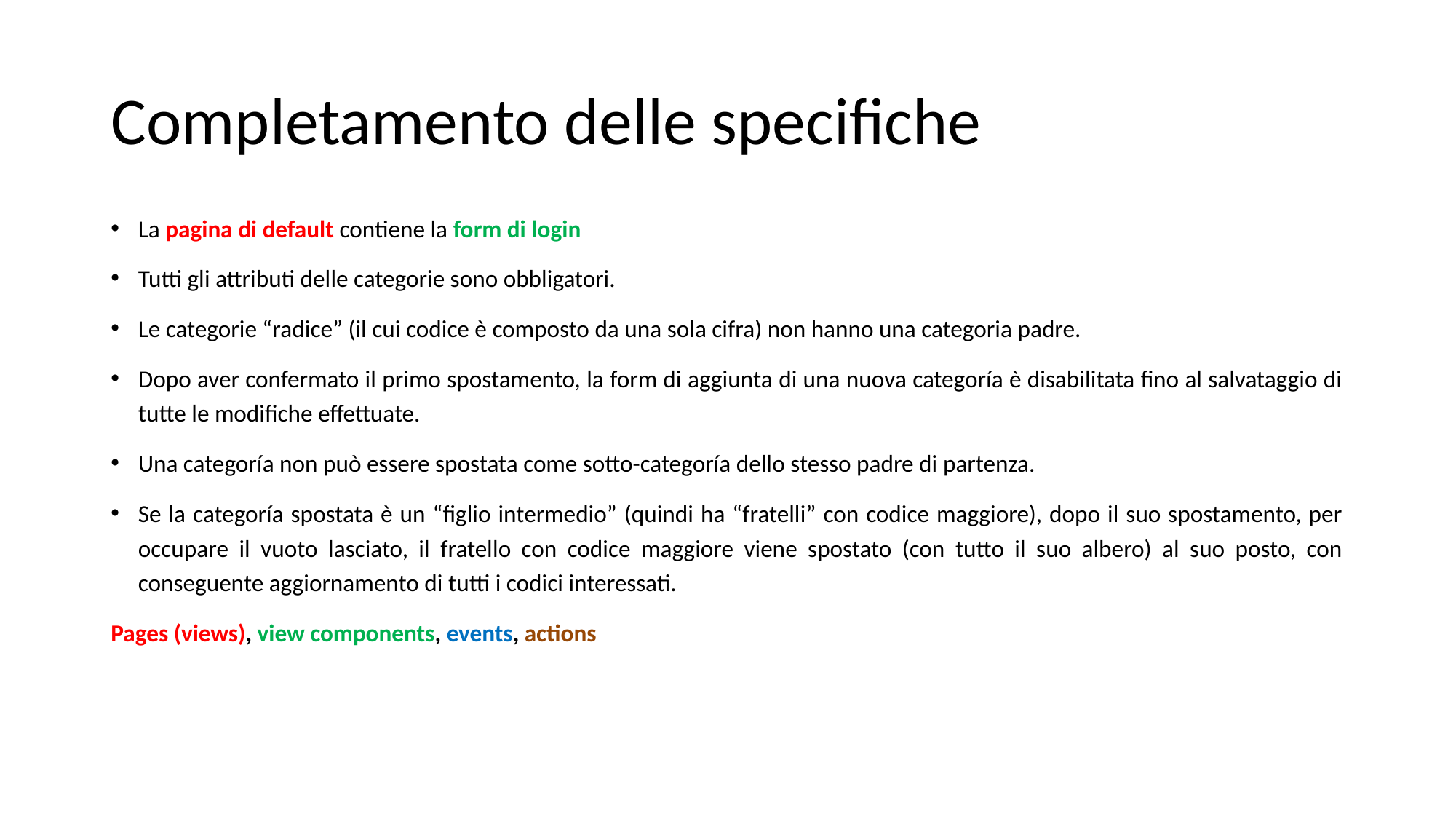

# Completamento delle specifiche
La pagina di default contiene la form di login
Tutti gli attributi delle categorie sono obbligatori.
Le categorie “radice” (il cui codice è composto da una sola cifra) non hanno una categoria padre.
Dopo aver confermato il primo spostamento, la form di aggiunta di una nuova categoría è disabilitata fino al salvataggio di tutte le modifiche effettuate.
Una categoría non può essere spostata come sotto-categoría dello stesso padre di partenza.
Se la categoría spostata è un “figlio intermedio” (quindi ha “fratelli” con codice maggiore), dopo il suo spostamento, per occupare il vuoto lasciato, il fratello con codice maggiore viene spostato (con tutto il suo albero) al suo posto, con conseguente aggiornamento di tutti i codici interessati.
Pages (views), view components, events, actions